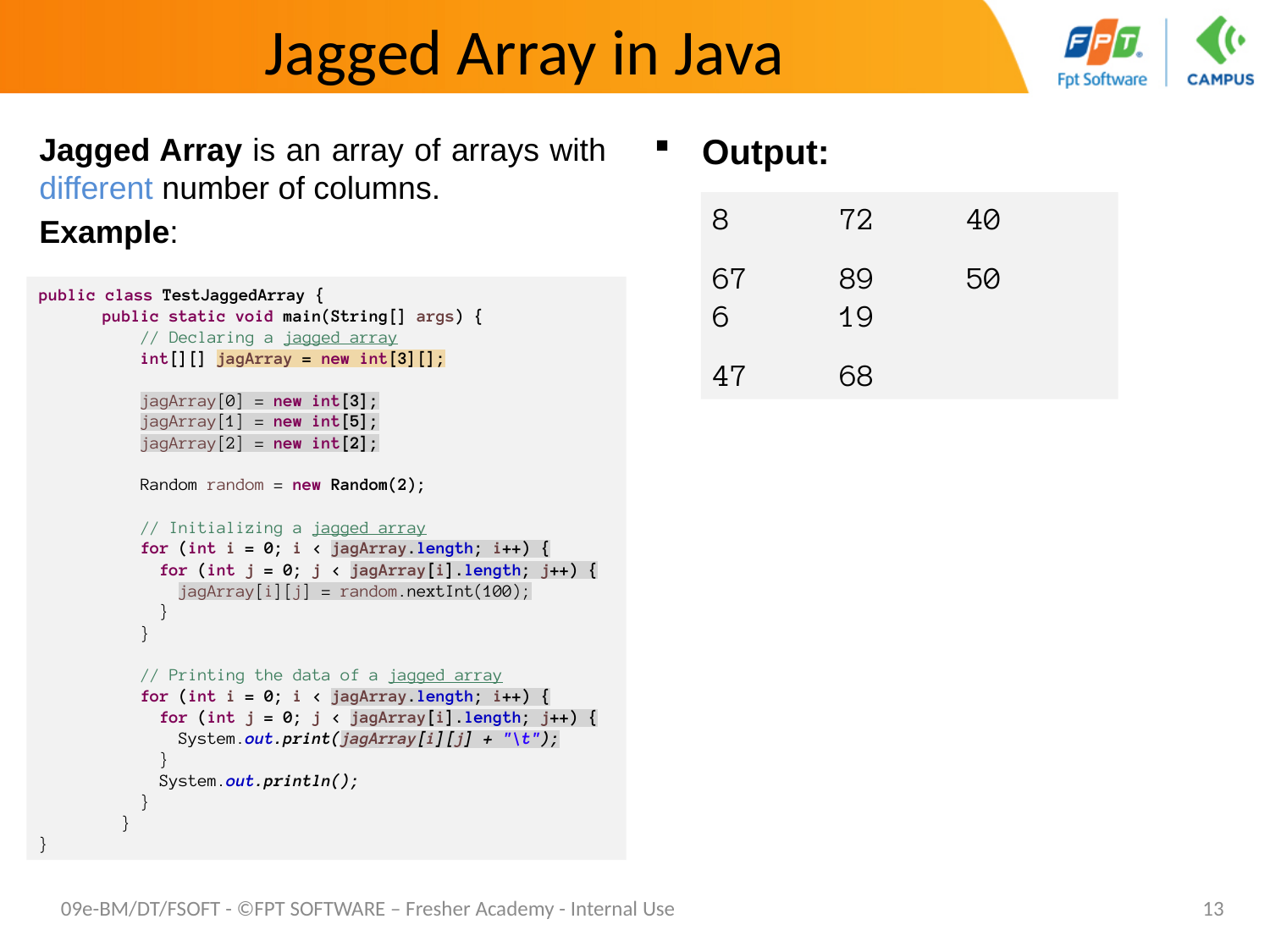

# Jagged Array in Java
Jagged Array is an array of arrays with different number of columns.
Example:
Output:
8	72	40
67	89	50	6	19
47	68
public class TestJaggedArray {
public static void main(String[] args) {
    // Declaring a jagged array
    int[][] jagArray = new int[3][];

    jagArray[0] = new int[3];
    jagArray[1] = new int[5];
    jagArray[2] = new int[2];

    Random random = new Random(2);

    // Initializing a jagged array
    for (int i = 0; i < jagArray.length; i++) {
      for (int j = 0; j < jagArray[i].length; j++) {
        jagArray[i][j] = random.nextInt(100);
      }
    }

    // Printing the data of a jagged array
    for (int i = 0; i < jagArray.length; i++) {
      for (int j = 0; j < jagArray[i].length; j++) {
        System.out.print(jagArray[i][j] + "\t");
      }
      System.out.println();
    }
  }
}
09e-BM/DT/FSOFT - ©FPT SOFTWARE – Fresher Academy - Internal Use
13